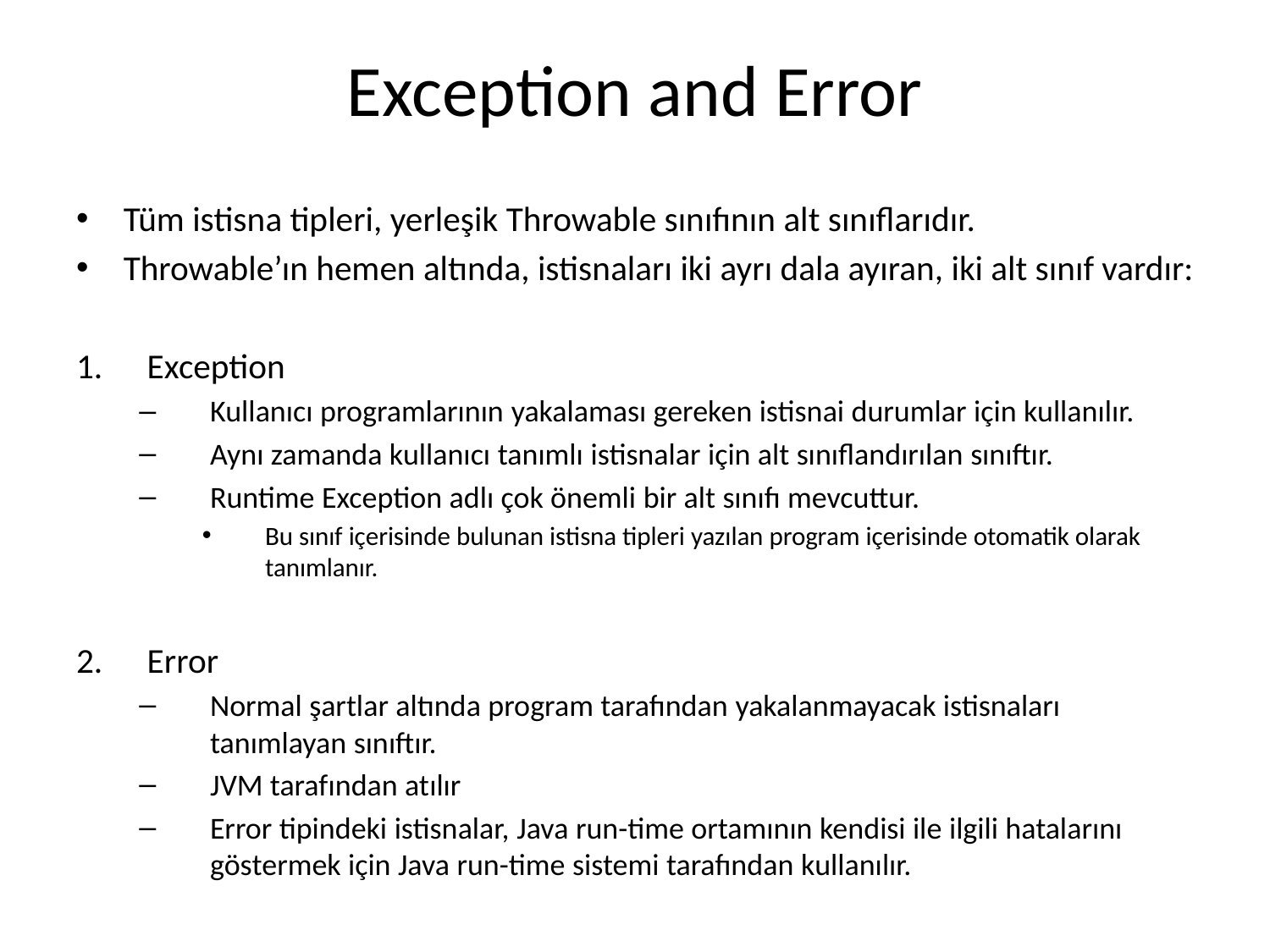

# Exception and Error
Tüm istisna tipleri, yerleşik Throwable sınıfının alt sınıflarıdır.
Throwable’ın hemen altında, istisnaları iki ayrı dala ayıran, iki alt sınıf vardır:

Exception
Kullanıcı programlarının yakalaması gereken istisnai durumlar için kullanılır.
Aynı zamanda kullanıcı tanımlı istisnalar için alt sınıflandırılan sınıftır.
Runtime Exception adlı çok önemli bir alt sınıfı mevcuttur.
Bu sınıf içerisinde bulunan istisna tipleri yazılan program içerisinde otomatik olarak tanımlanır.

Error
Normal şartlar altında program tarafından yakalanmayacak istisnaları tanımlayan sınıftır.
JVM tarafından atılır
Error tipindeki istisnalar, Java run-time ortamının kendisi ile ilgili hatalarını göstermek için Java run-time sistemi tarafından kullanılır.